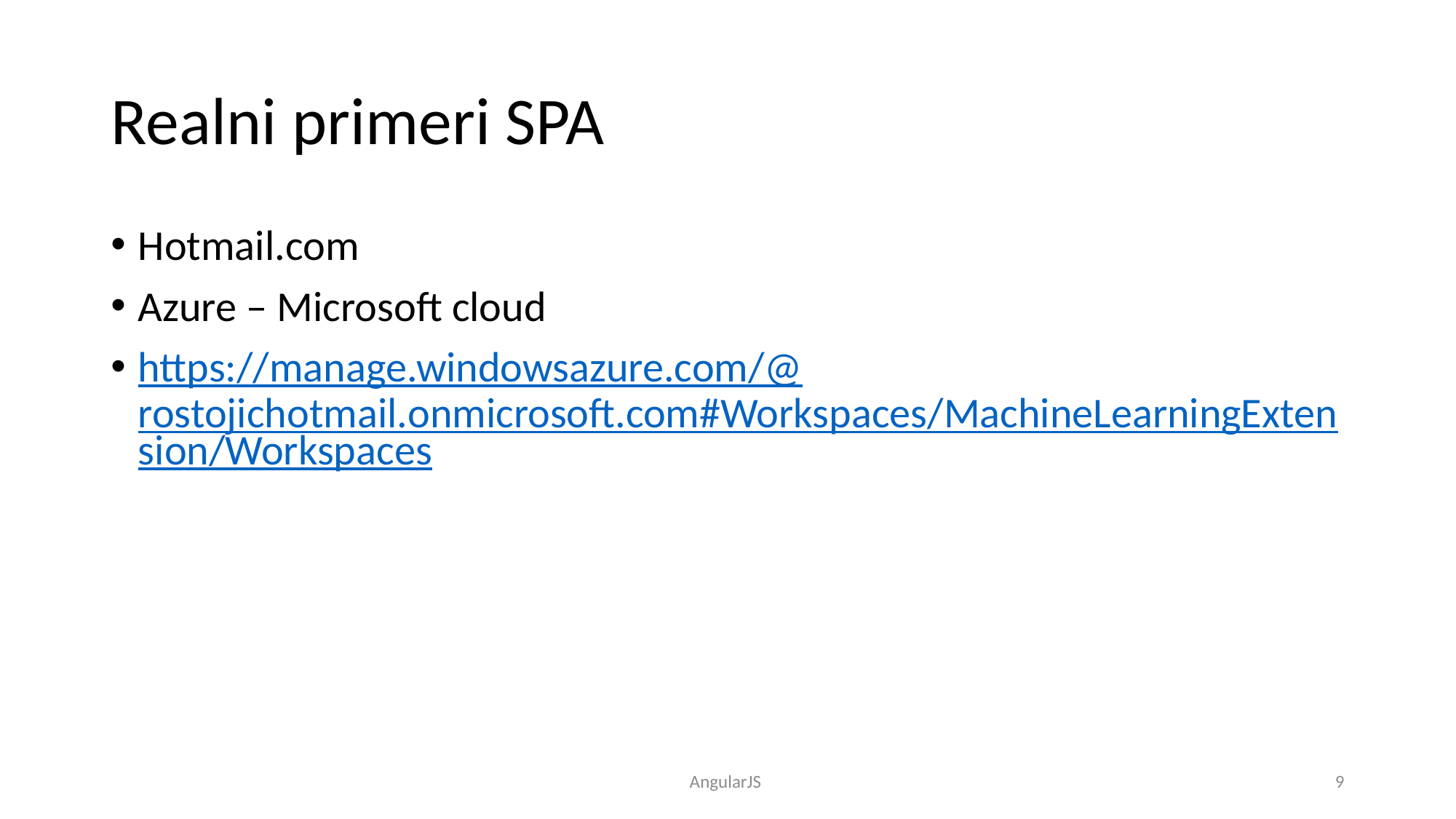

# Realni primeri SPA
Hotmail.com
Azure – Microsoft cloud
https://manage.windowsazure.com/@rostojichotmail.onmicrosoft.com#Workspaces/MachineLearningExtension/Workspaces

AngularJS
9